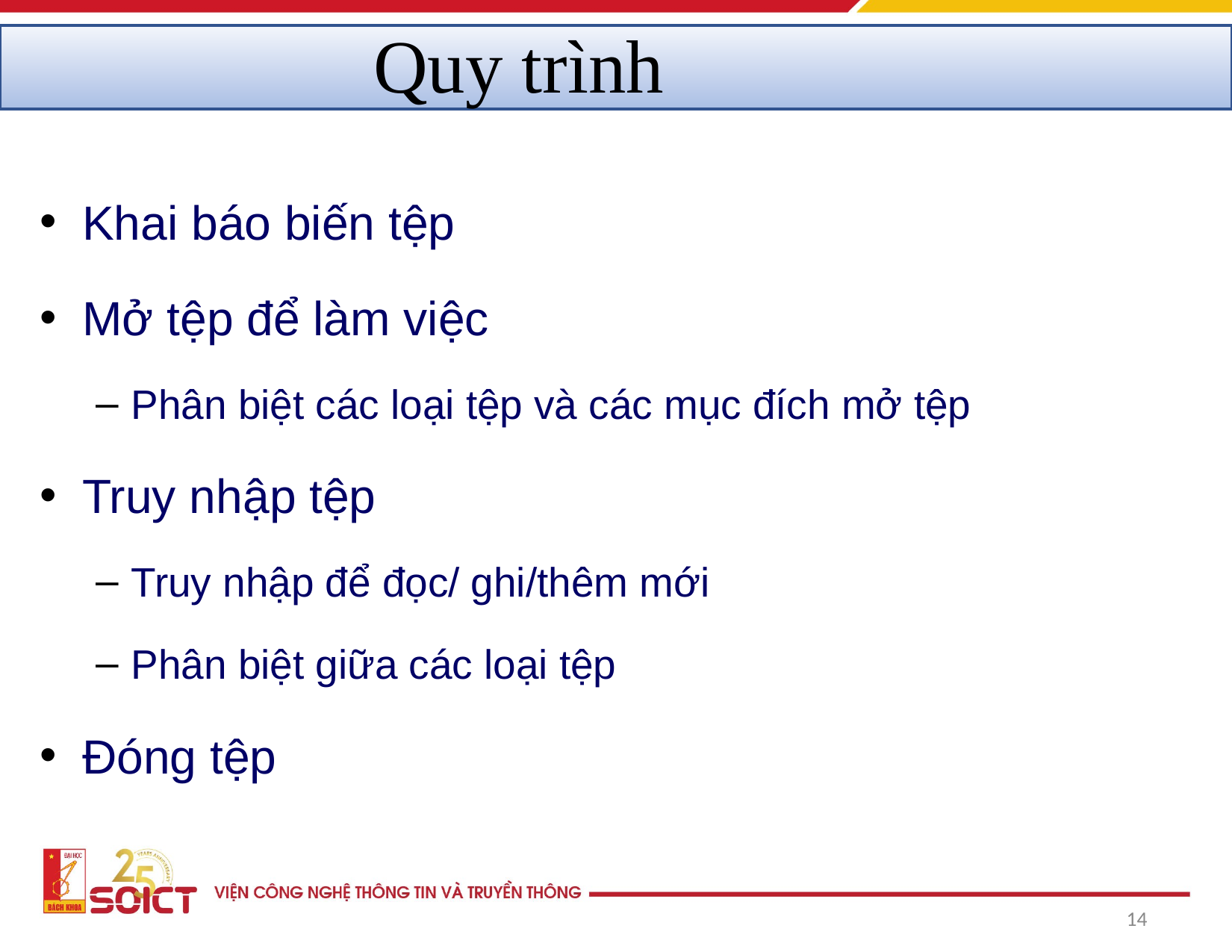

Quy trình
Khai báo biến tệp
Mở tệp để làm việc
Phân biệt các loại tệp và các mục đích mở tệp
Truy nhập tệp
Truy nhập để đọc/ ghi/thêm mới
Phân biệt giữa các loại tệp
Đóng tệp

14